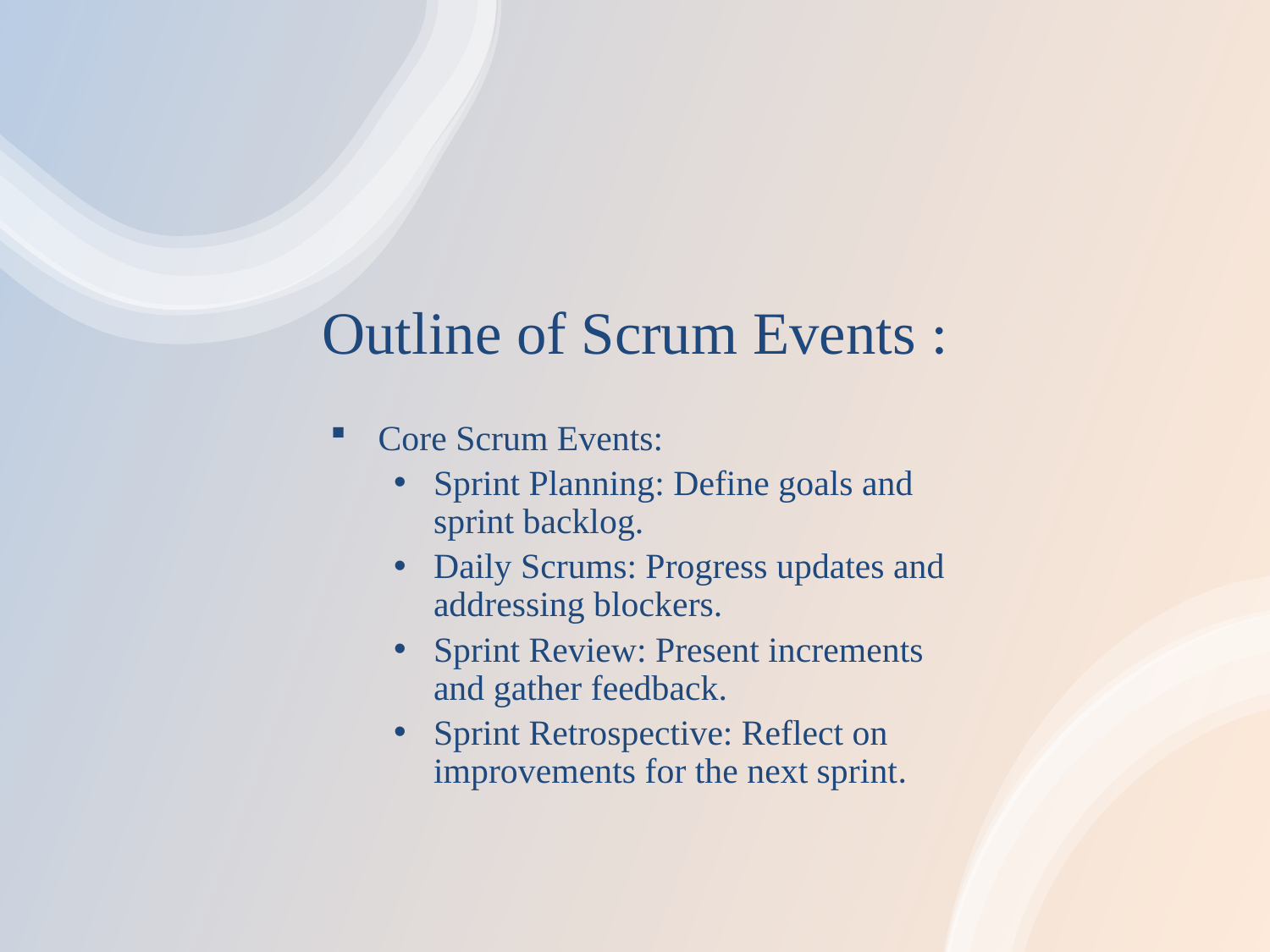

# Outline of Scrum Events :
Core Scrum Events:
Sprint Planning: Define goals and sprint backlog.
Daily Scrums: Progress updates and addressing blockers.
Sprint Review: Present increments and gather feedback.
Sprint Retrospective: Reflect on improvements for the next sprint.